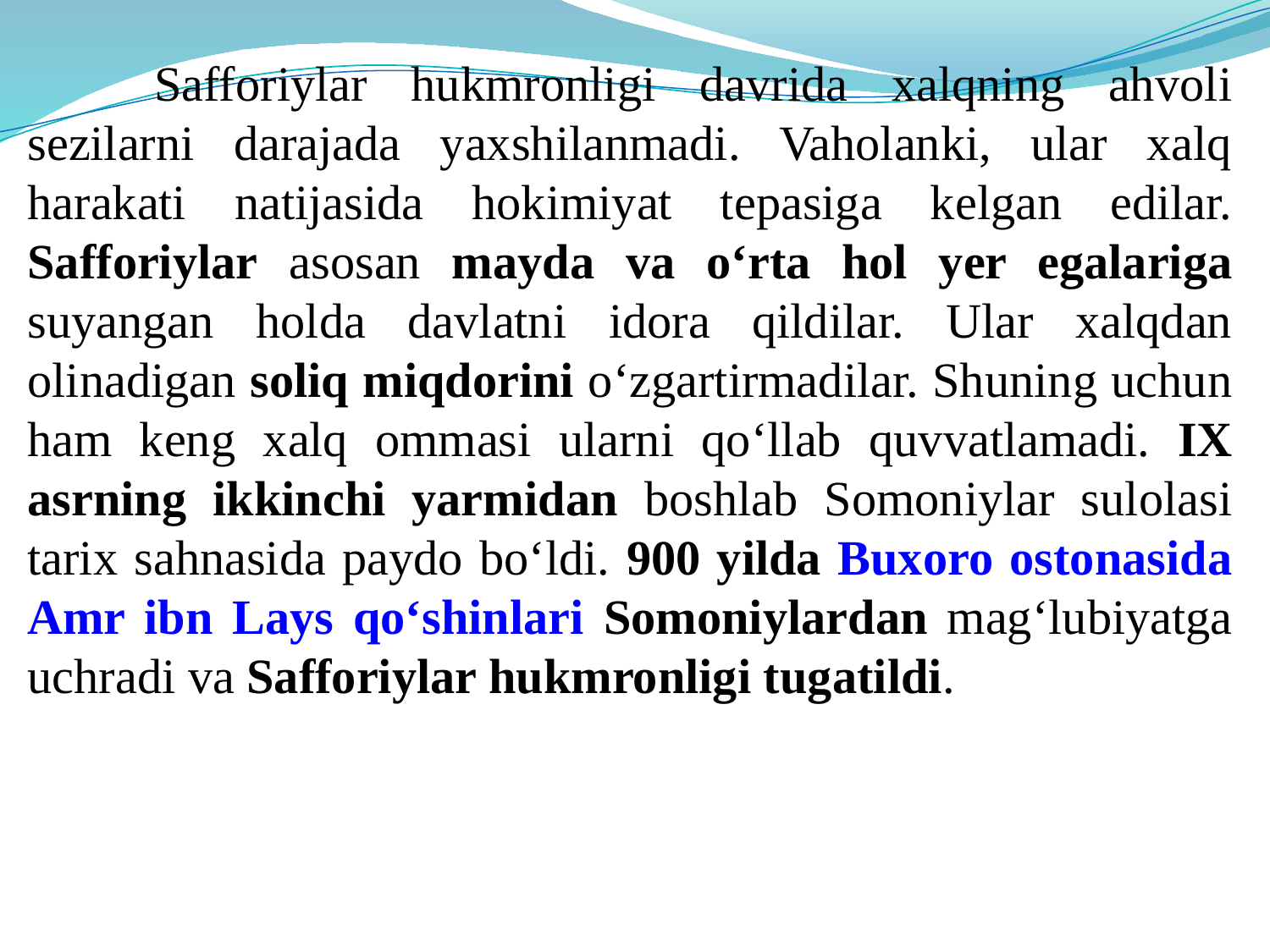

Safforiylar hukmronligi davrida xalqning ahvoli sezilarni darajada yaxshilanmadi. Vaholanki, ular xalq harakati natijasida hokimiyat tepasiga kelgan edilar. Safforiylar asosan mayda va o‘rta hol yer egalariga suyangan holda davlatni idora qildilar. Ular xalqdan olinadigan soliq miqdorini o‘zgartirmadilar. Shuning uchun ham keng xalq ommasi ularni qo‘llab quvvatlamadi. IX asrning ikkinchi yarmidan boshlab Somoniylar sulolasi tarix sahnasida paydo bo‘ldi. 900 yilda Buxoro ostonasida Amr ibn Lays qo‘shinlari Somoniylardan mag‘lubiyatga uchradi va Safforiylar hukmronligi tugatildi.